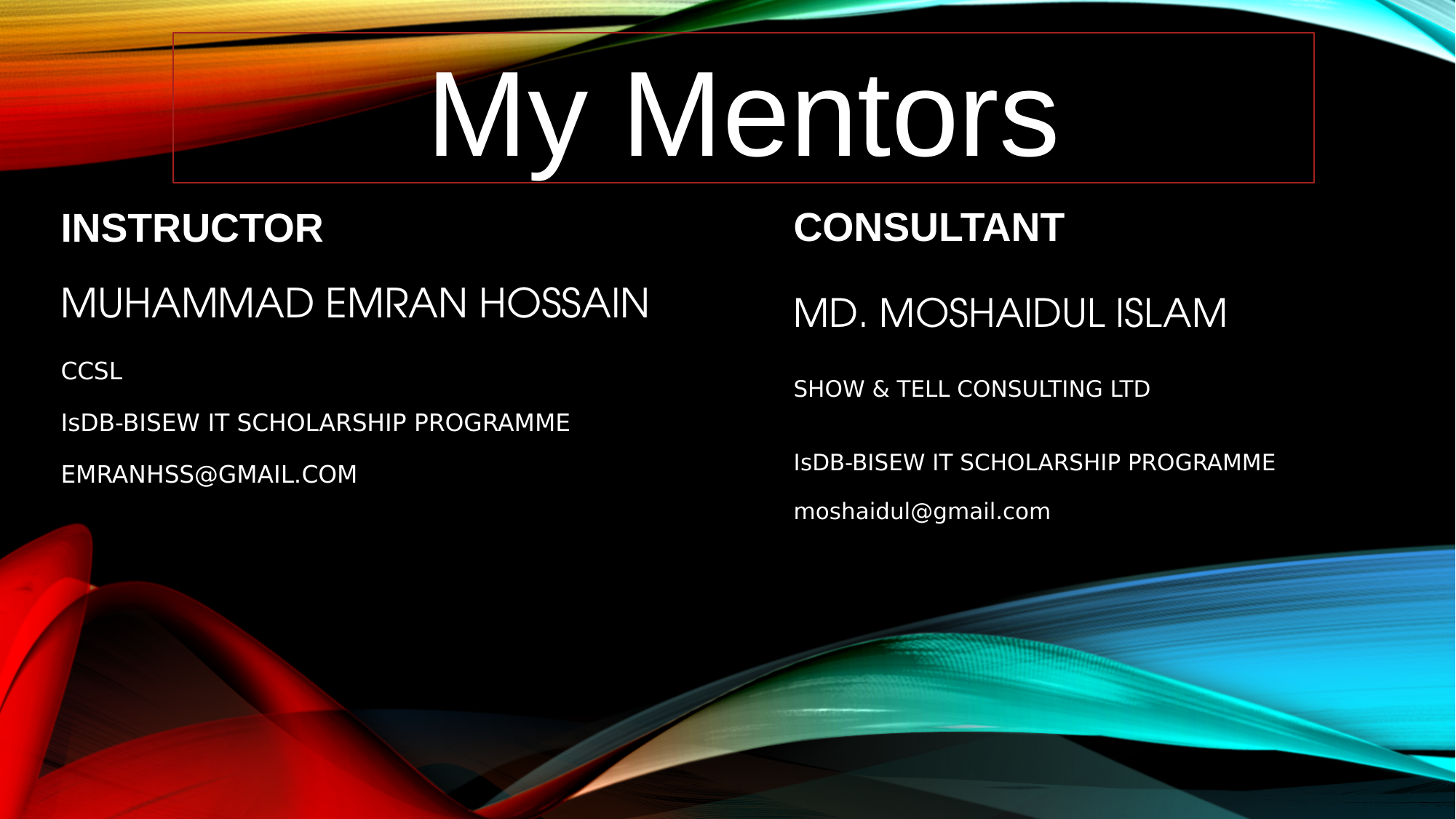

My Mentors
# Instructor Muhammad Emran Hossain CCSL IsDB-BISEW IT Scholarship Programme emranhss@gmail.com
Consultant

Md. Moshaidul Islam
Show & Tell Consulting Ltd

IsDB-BISEW IT Scholarship Programme

moshaidul@gmail.com